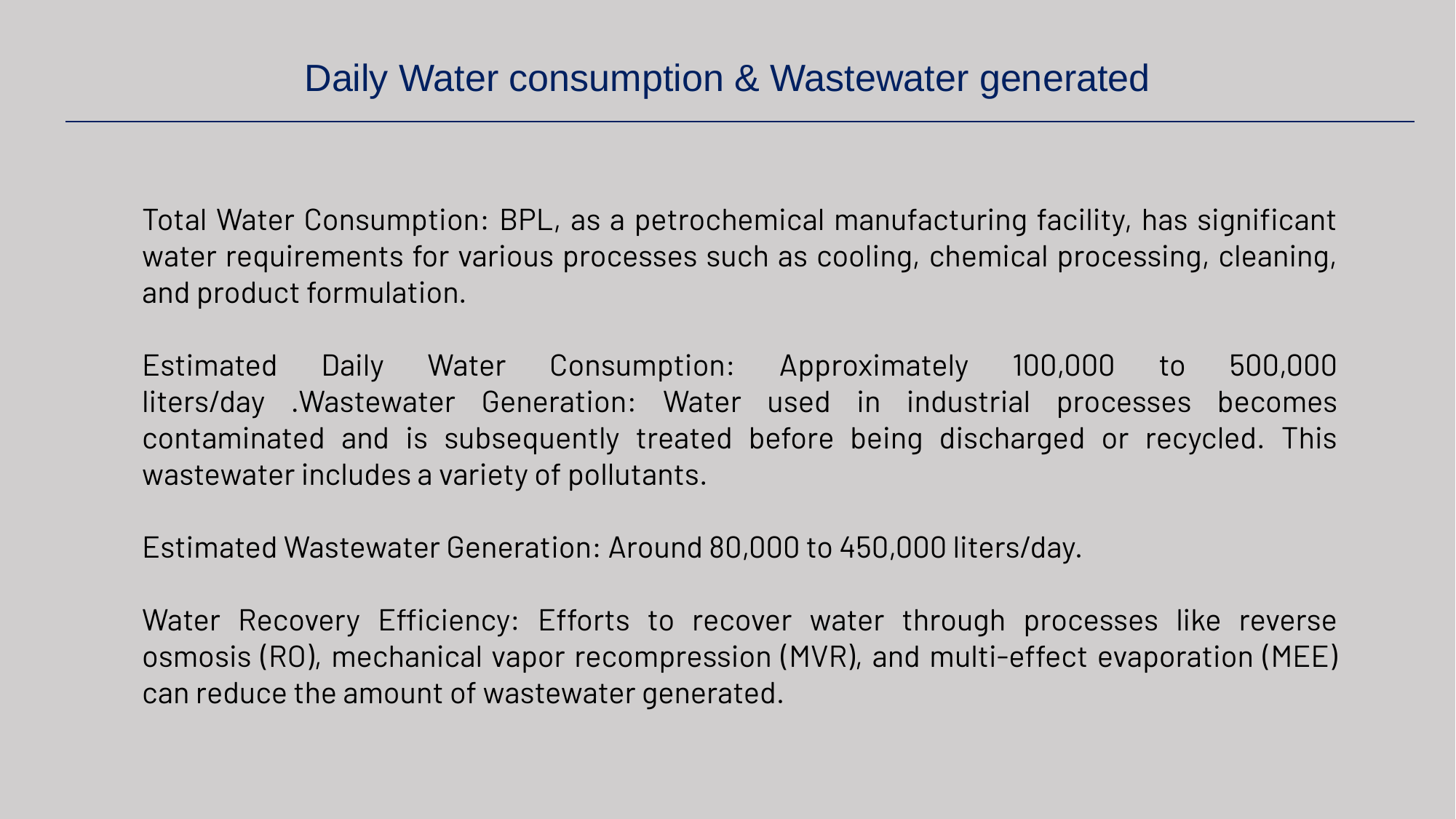

Daily Water consumption & Wastewater generated
Total Water Consumption: BPL, as a petrochemical manufacturing facility, has significant water requirements for various processes such as cooling, chemical processing, cleaning, and product formulation.

Estimated Daily Water Consumption: Approximately 100,000 to 500,000 liters/day .Wastewater Generation: Water used in industrial processes becomes contaminated and is subsequently treated before being discharged or recycled. This wastewater includes a variety of pollutants.

Estimated Wastewater Generation: Around 80,000 to 450,000 liters/day.

Water Recovery Efficiency: Efforts to recover water through processes like reverse osmosis (RO), mechanical vapor recompression (MVR), and multi-effect evaporation (MEE) can reduce the amount of wastewater generated.